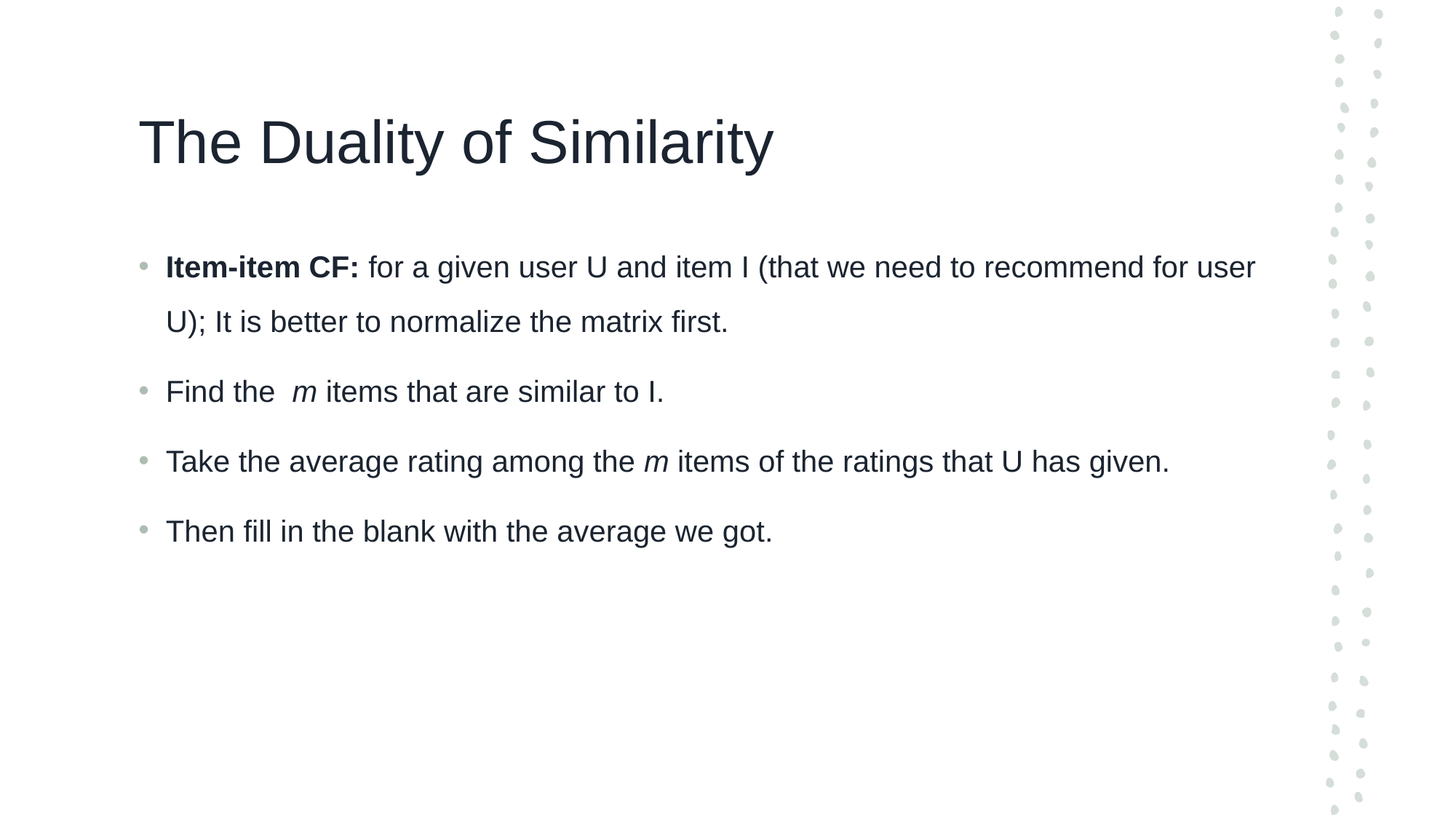

# The Duality of Similarity
Item-item CF: for a given user U and item I (that we need to recommend for user U); It is better to normalize the matrix first.
Find the  m items that are similar to I.
Take the average rating among the m items of the ratings that U has given.
Then fill in the blank with the average we got.